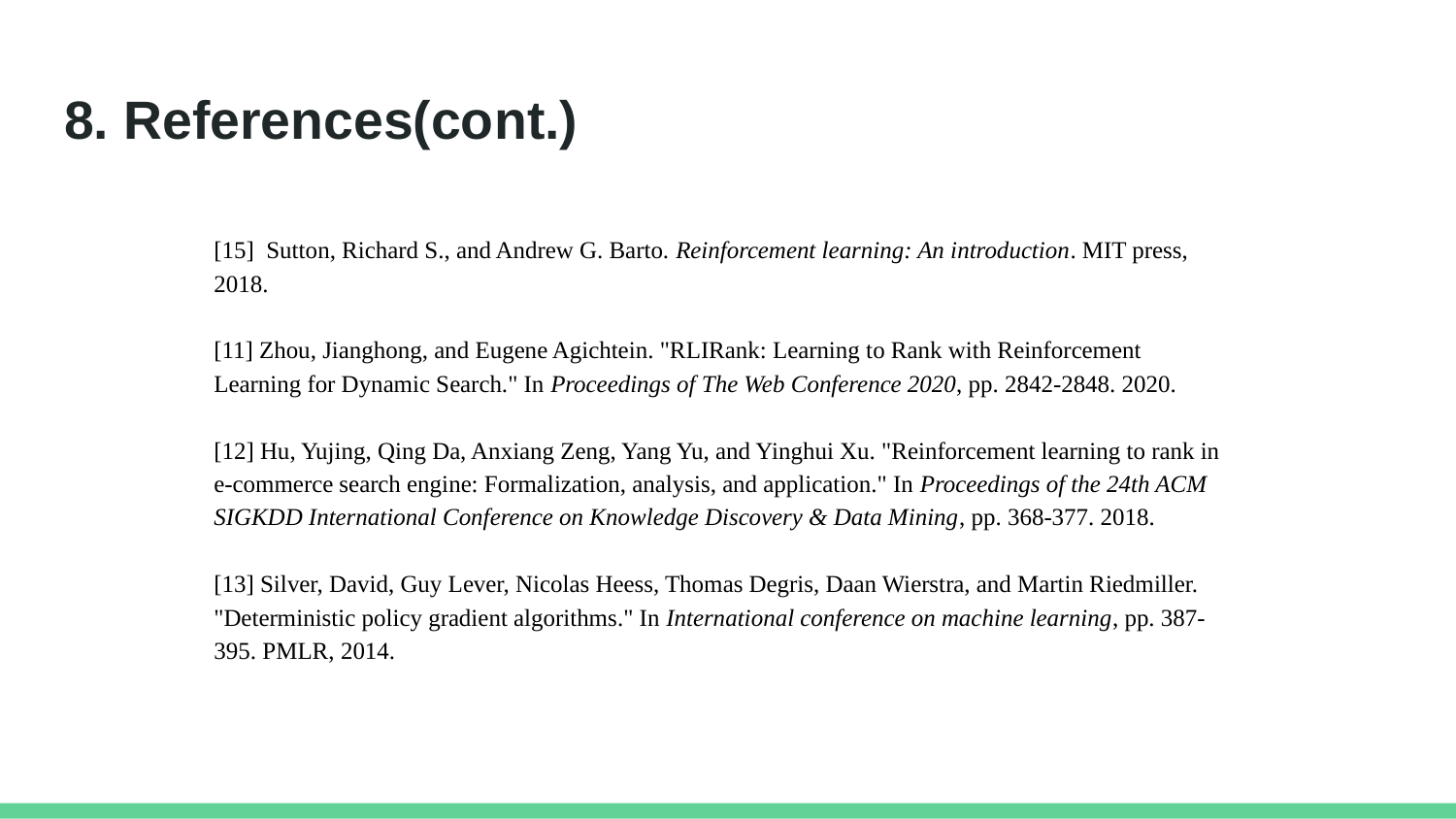

# 8. References(cont.)
[15]  Sutton, Richard S., and Andrew G. Barto. Reinforcement learning: An introduction. MIT press, 2018.

[11] Zhou, Jianghong, and Eugene Agichtein. "RLIRank: Learning to Rank with Reinforcement Learning for Dynamic Search." In Proceedings of The Web Conference 2020, pp. 2842-2848. 2020.

[12] Hu, Yujing, Qing Da, Anxiang Zeng, Yang Yu, and Yinghui Xu. "Reinforcement learning to rank in e-commerce search engine: Formalization, analysis, and application." In Proceedings of the 24th ACM SIGKDD International Conference on Knowledge Discovery & Data Mining, pp. 368-377. 2018.

[13] Silver, David, Guy Lever, Nicolas Heess, Thomas Degris, Daan Wierstra, and Martin Riedmiller. "Deterministic policy gradient algorithms." In International conference on machine learning, pp. 387-395. PMLR, 2014.